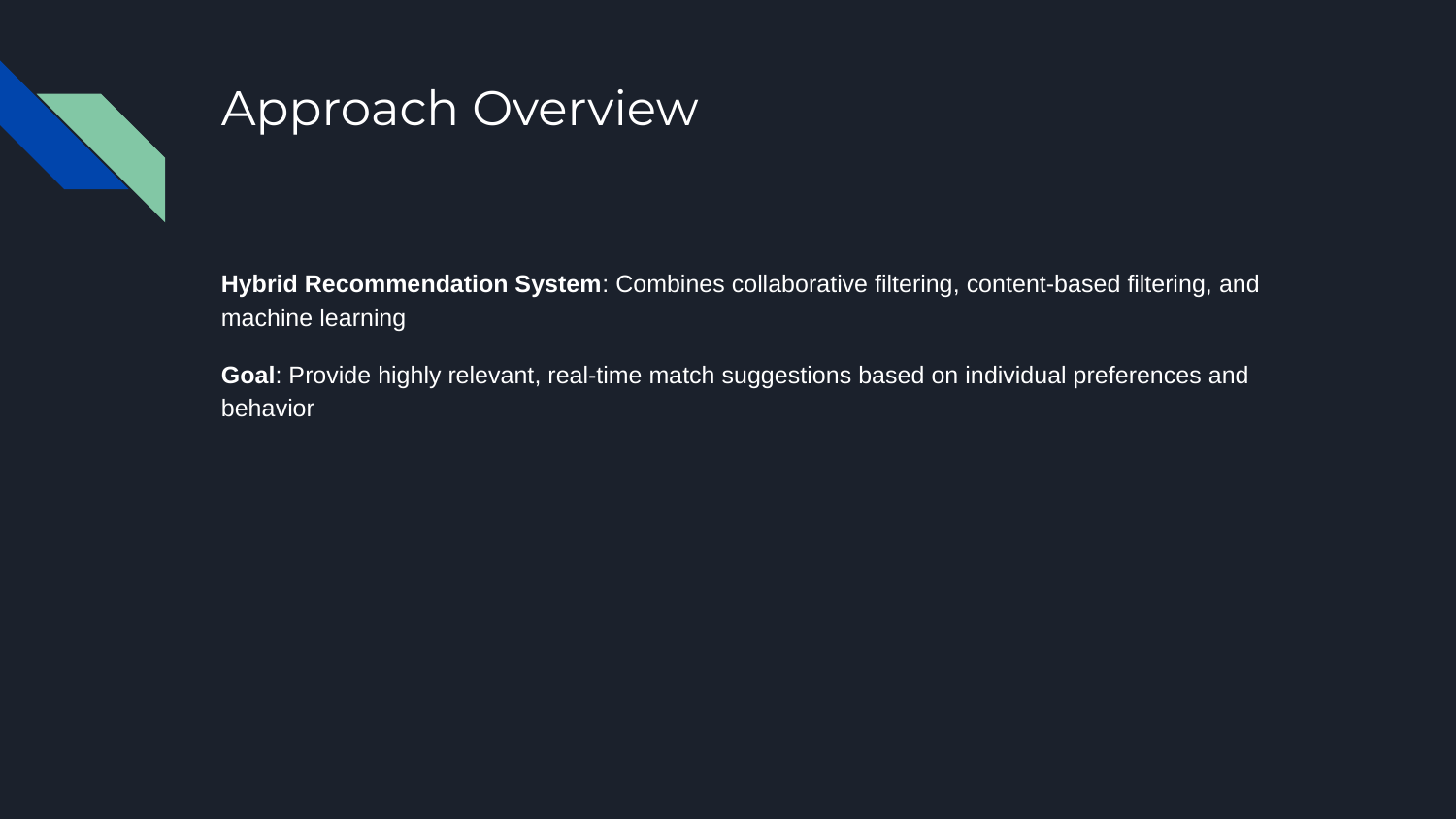

# Approach Overview
Hybrid Recommendation System: Combines collaborative filtering, content-based filtering, and machine learning
Goal: Provide highly relevant, real-time match suggestions based on individual preferences and behavior